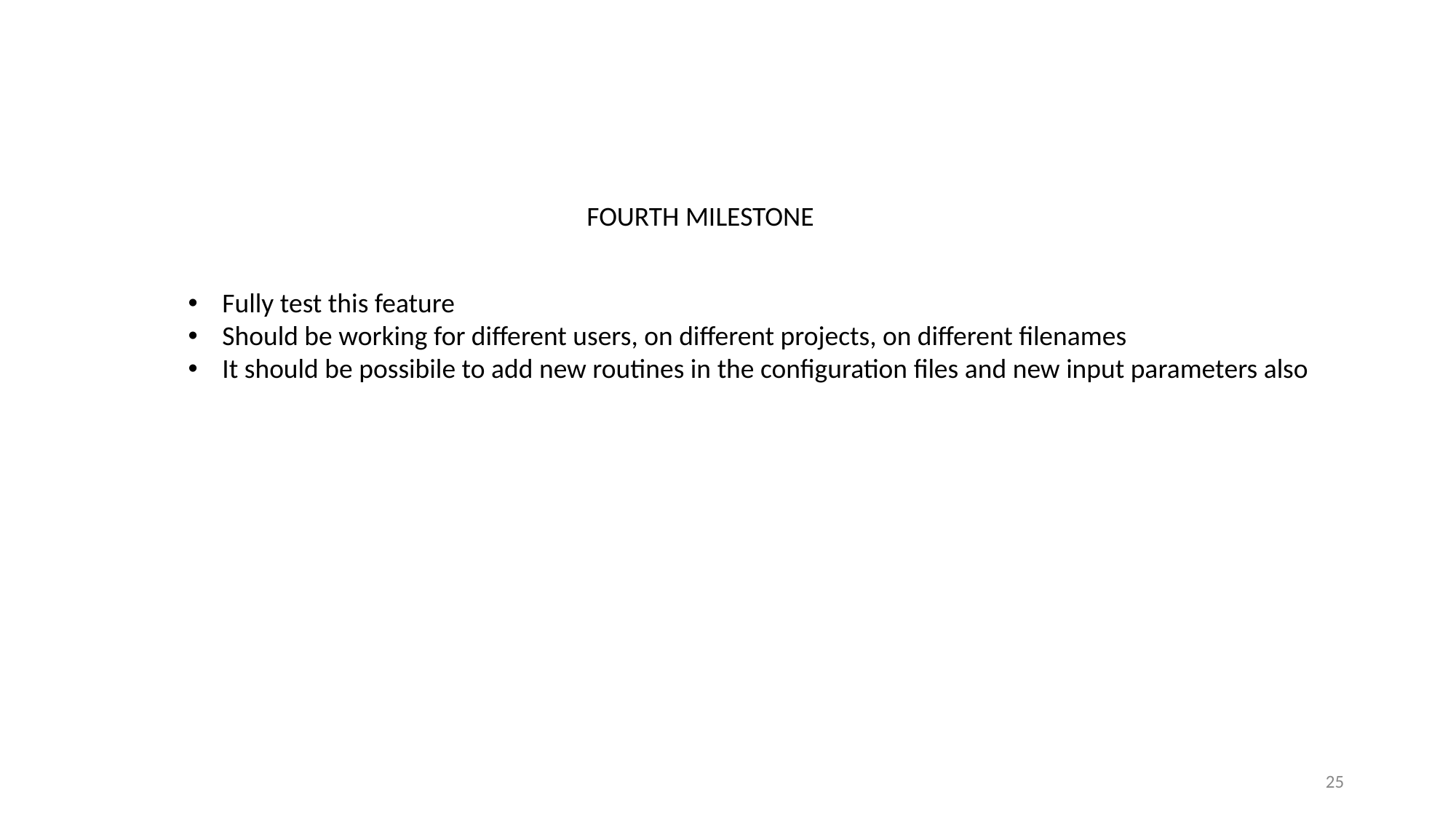

FOURTH MILESTONE
Fully test this feature
Should be working for different users, on different projects, on different filenames
It should be possibile to add new routines in the configuration files and new input parameters also
25